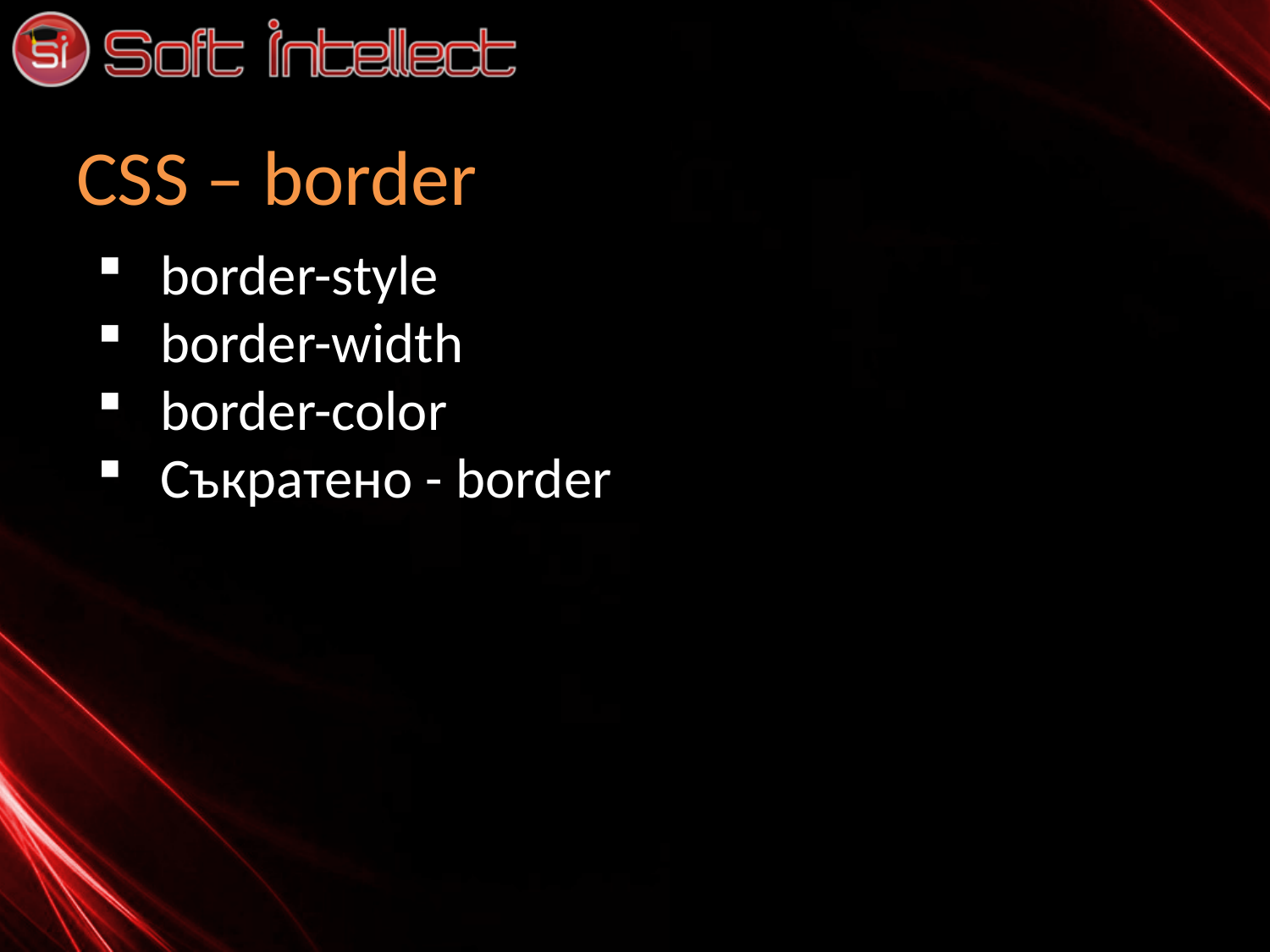

# CSS – border
border-style
border-width
border-color
Съкратено - border